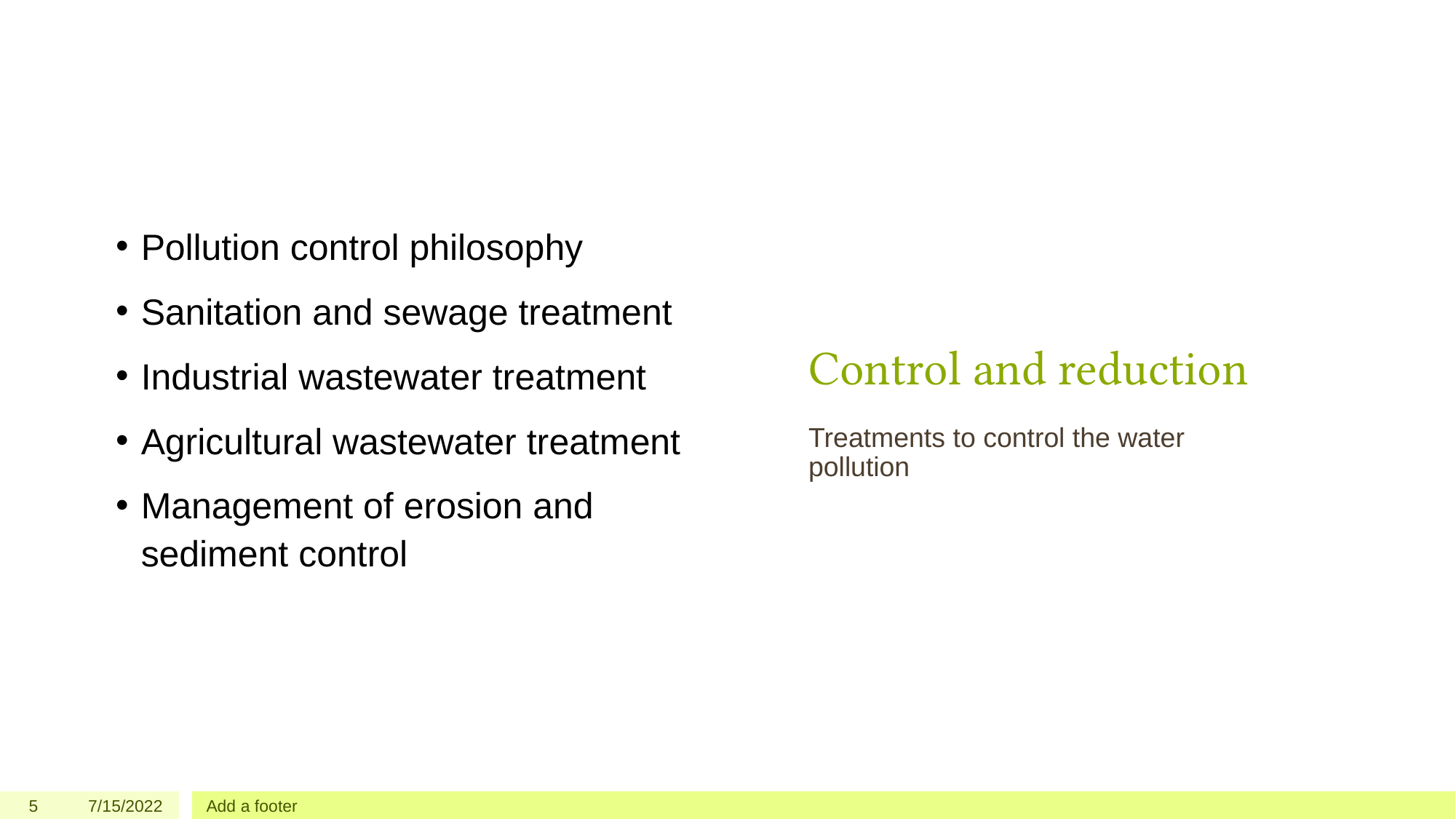

Pollution control philosophy
Sanitation and sewage treatment
Industrial wastewater treatment
Agricultural wastewater treatment
Management of erosion and sediment control

# Control and reduction
Treatments to control the water pollution
5
7/15/2022
Add a footer